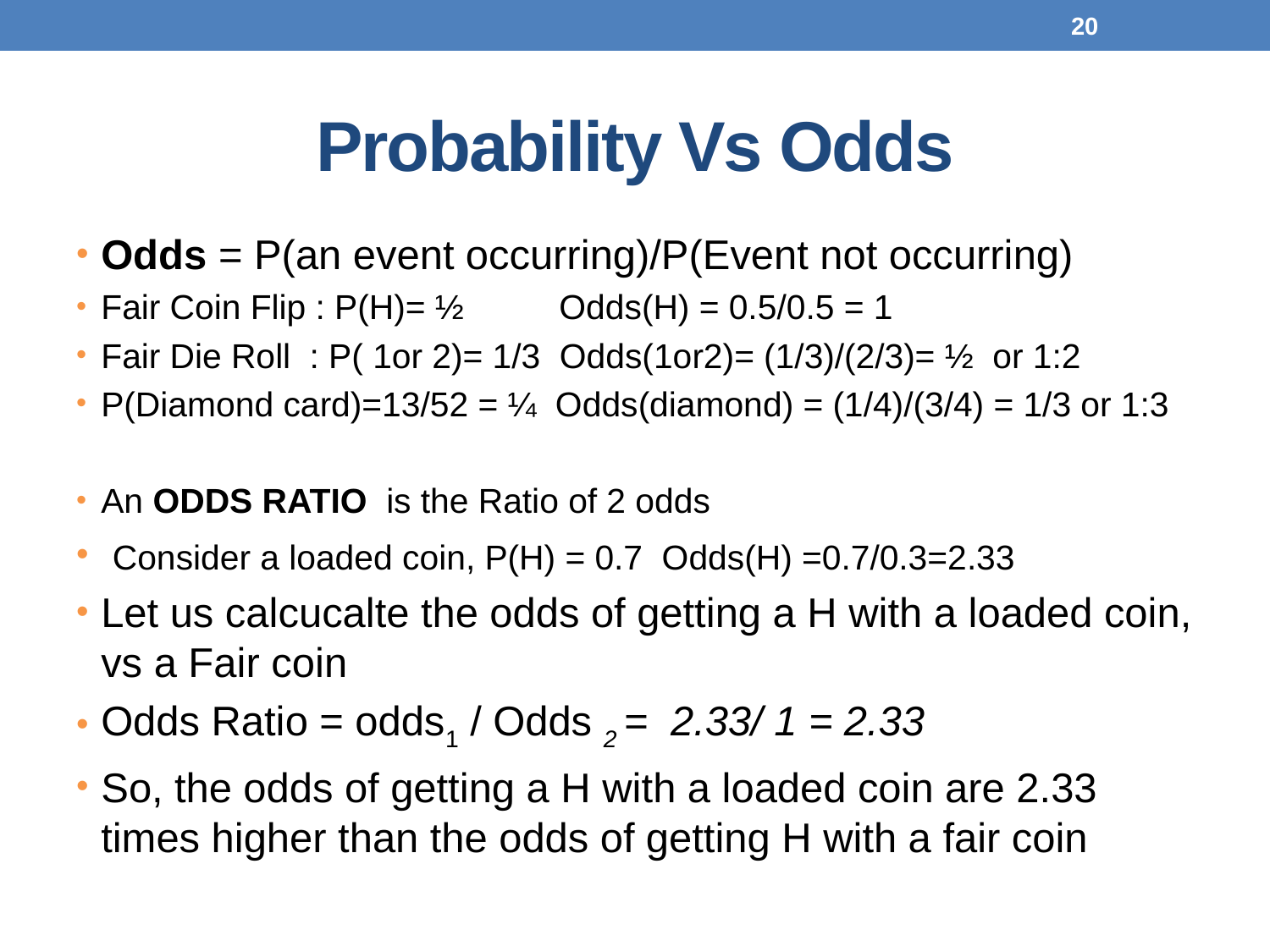

20
# Probability Vs Odds
Odds = P(an event occurring)/P(Event not occurring)
Fair Coin Flip : P(H)= ½          Odds(H) = 0.5/0.5 = 1
Fair Die Roll  : P( 1or 2)= 1/3  Odds(1or2)= (1/3)/(2/3)= ½  or 1:2
P(Diamond card)=13/52 = ¼  Odds(diamond) = (1/4)/(3/4) = 1/3 or 1:3

An ODDS RATIO  is the Ratio of 2 odds
 Consider a loaded coin, P(H) = 0.7  Odds(H) =0.7/0.3=2.33
Let us calcucalte the odds of getting a H with a loaded coin, vs a Fair coin
Odds Ratio = odds1 / Odds 2 =  2.33/ 1 = 2.33
So, the odds of getting a H with a loaded coin are 2.33 times higher than the odds of getting H with a fair coin